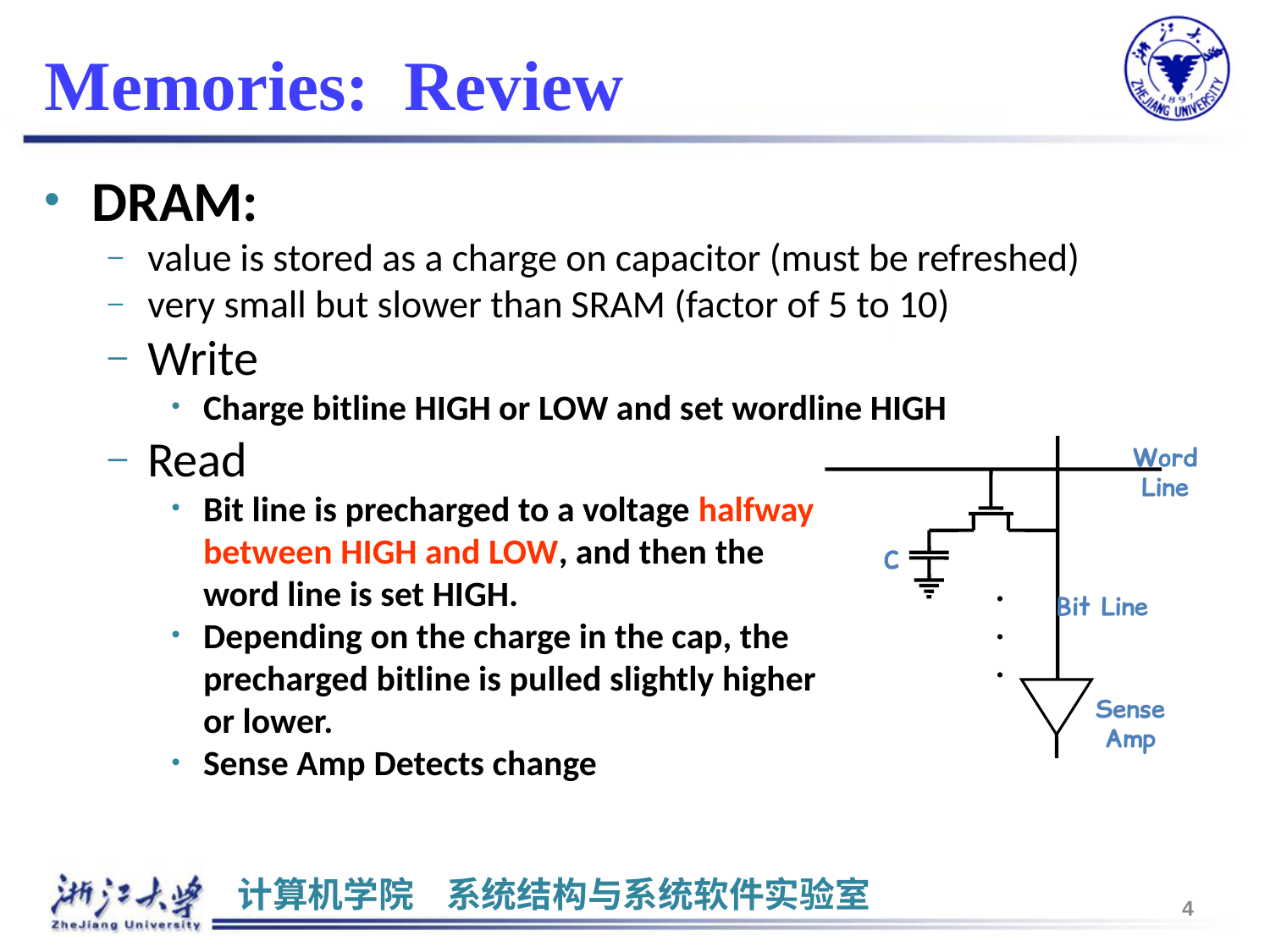

# Memories:  Review

DRAM:
value is stored as a charge on capacitor (must be refreshed)
very small but slower than SRAM (factor of 5 to 10)
Write
Charge bitline HIGH or LOW and set wordline HIGH
Read
Bit line is precharged to a voltage halfway
between HIGH and LOW, and then the
word line is set HIGH.
Depending on the charge in the cap, the
precharged bitline is pulled slightly higher
or lower.
Sense Amp Detects change

Word Line

C

.
.
.

Bit Line

Sense Amp

4